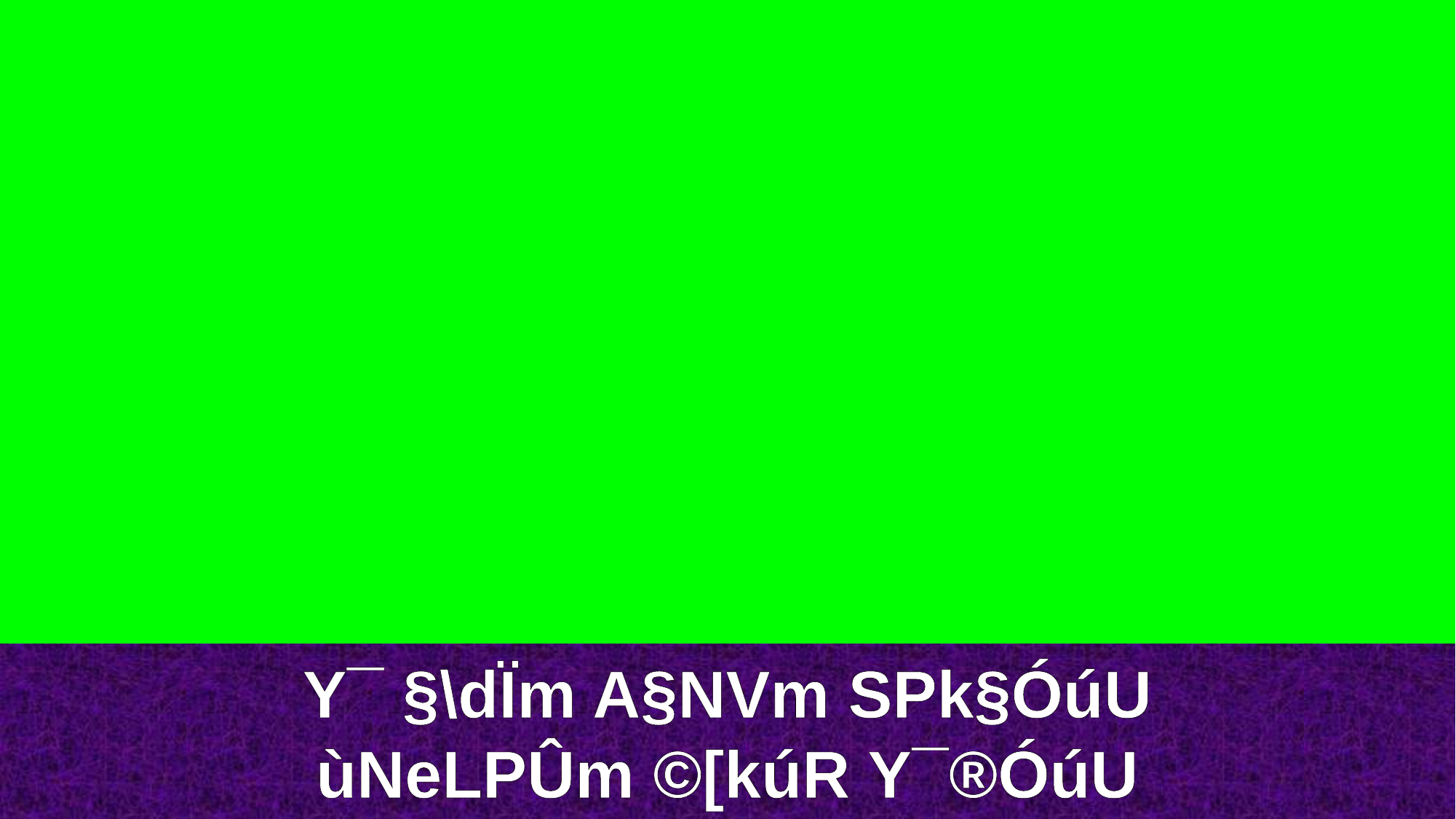

Y¯ §\dÏm A§NVm SPk§ÓúU
ùNeLPÛm ©[kúR Y¯®ÓúU